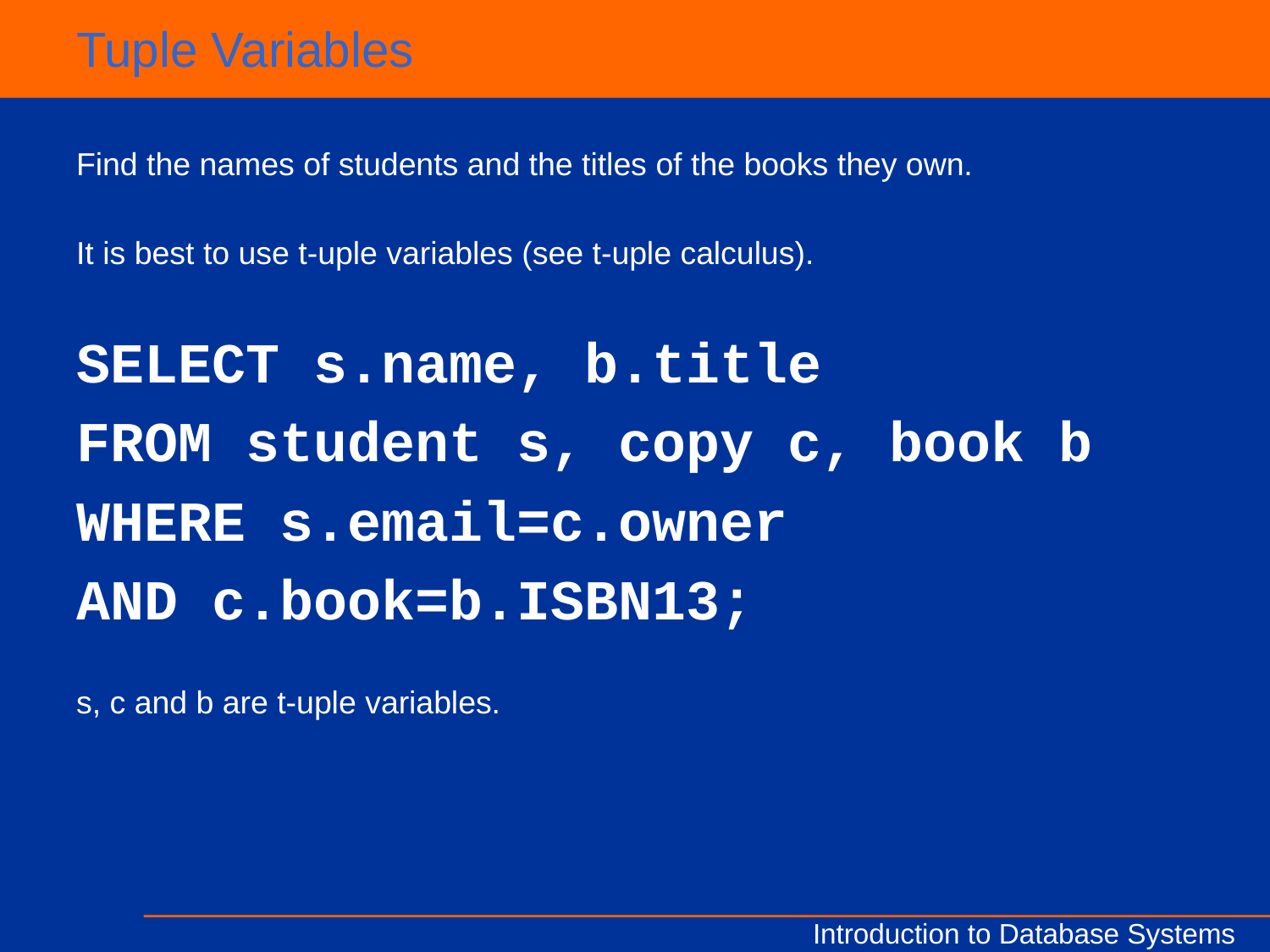

# Tuple Variables
Find the names of students and the titles of the books they own.

It is best to use t-uple variables (see t-uple calculus).

SELECT s.name, b.title
FROM student s, copy c, book b
WHERE s.email=c.owner
AND c.book=b.ISBN13;

s, c and b are t-uple variables.

Introduction to Database Systems